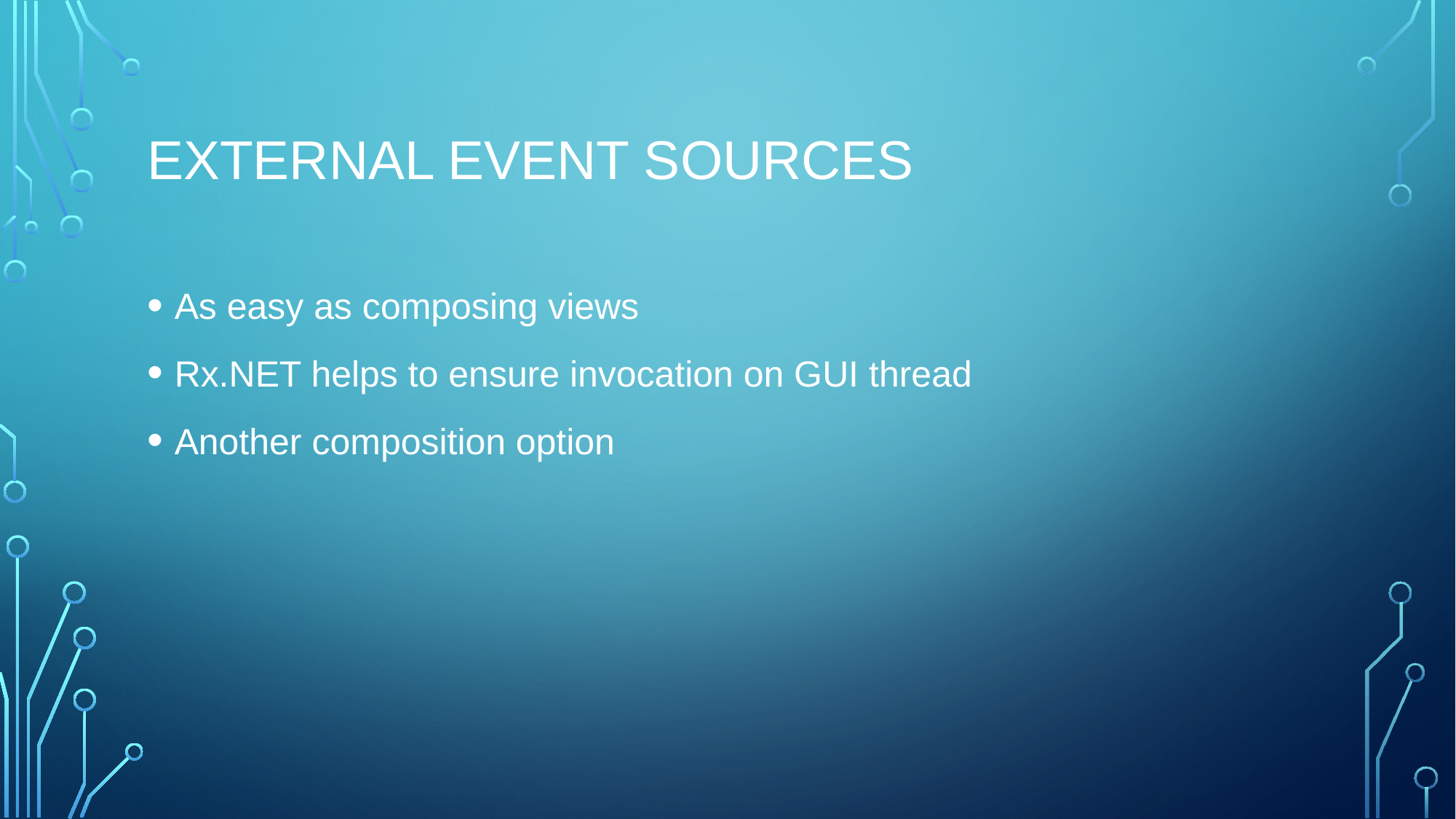

# External event sources
As easy as composing views
Rx.NET helps to ensure invocation on GUI thread
Another composition option